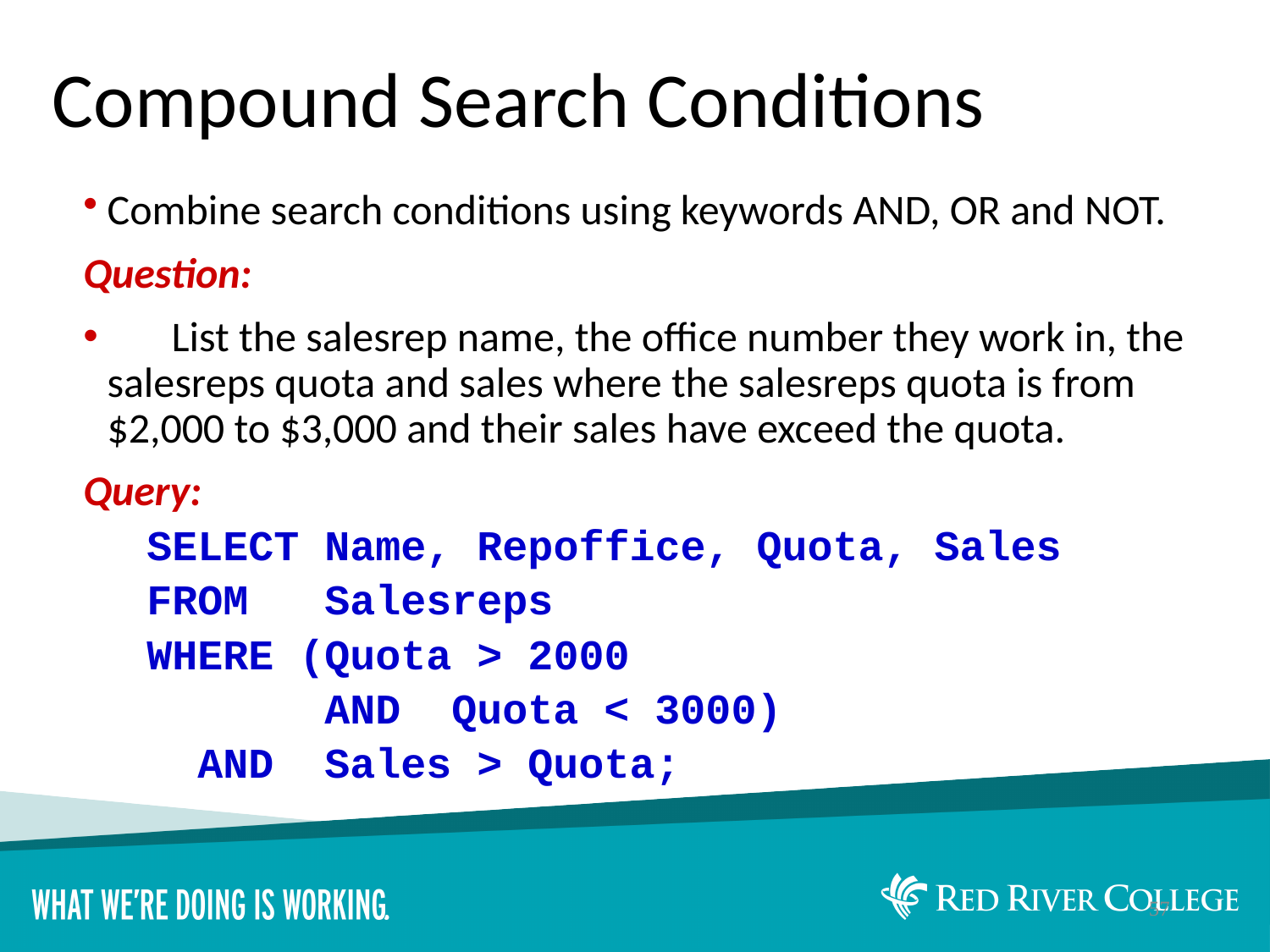

Compound Search Conditions
Combine search conditions using keywords AND, OR and NOT.
Question:
	List the salesrep name, the office number they work in, the salesreps quota and sales where the salesreps quota is from $2,000 to $3,000 and their sales have exceed the quota.
Query:
SELECT Name, Repoffice, Quota, Sales
FROM   Salesreps
WHERE (Quota > 2000
	  AND  Quota < 3000)
  AND  Sales > Quota;

57